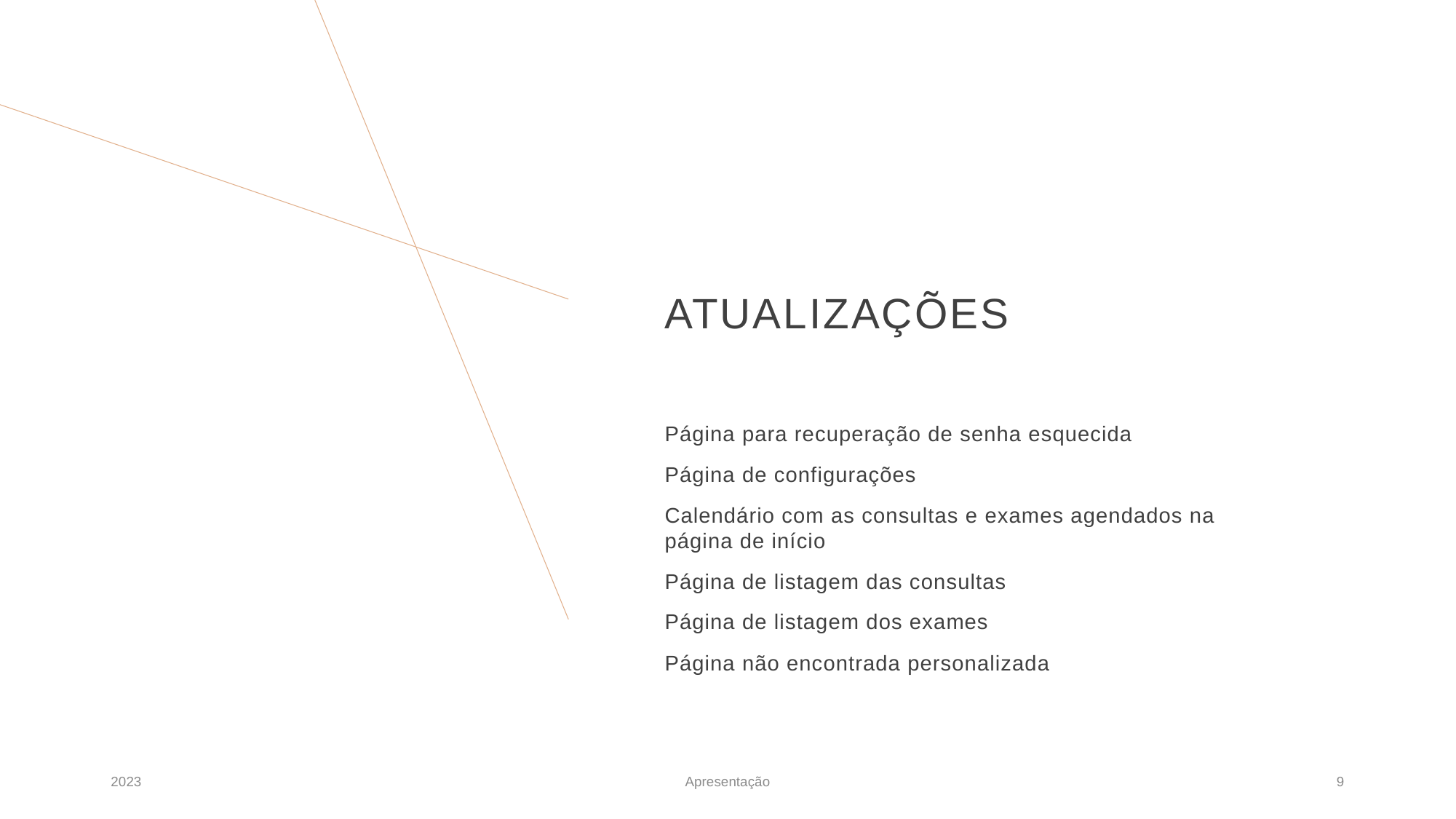

# atualizações
Página para recuperação de senha esquecida
Página de configurações
Calendário com as consultas e exames agendados na página de início
Página de listagem das consultas
Página de listagem dos exames
Página não encontrada personalizada
2023
Apresentação
9